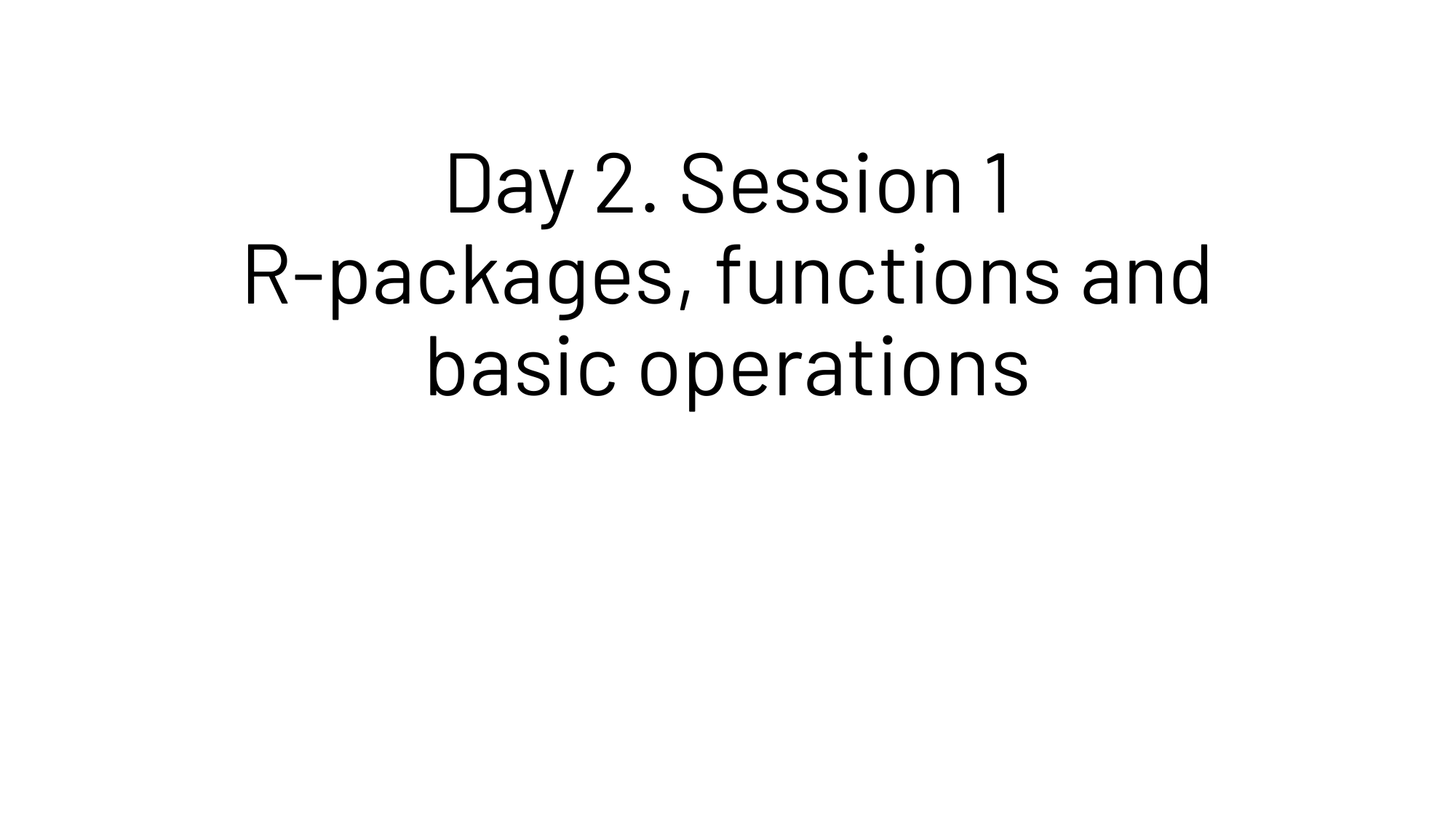

# Day 2. Session 1 R-packages, functions and basic operations